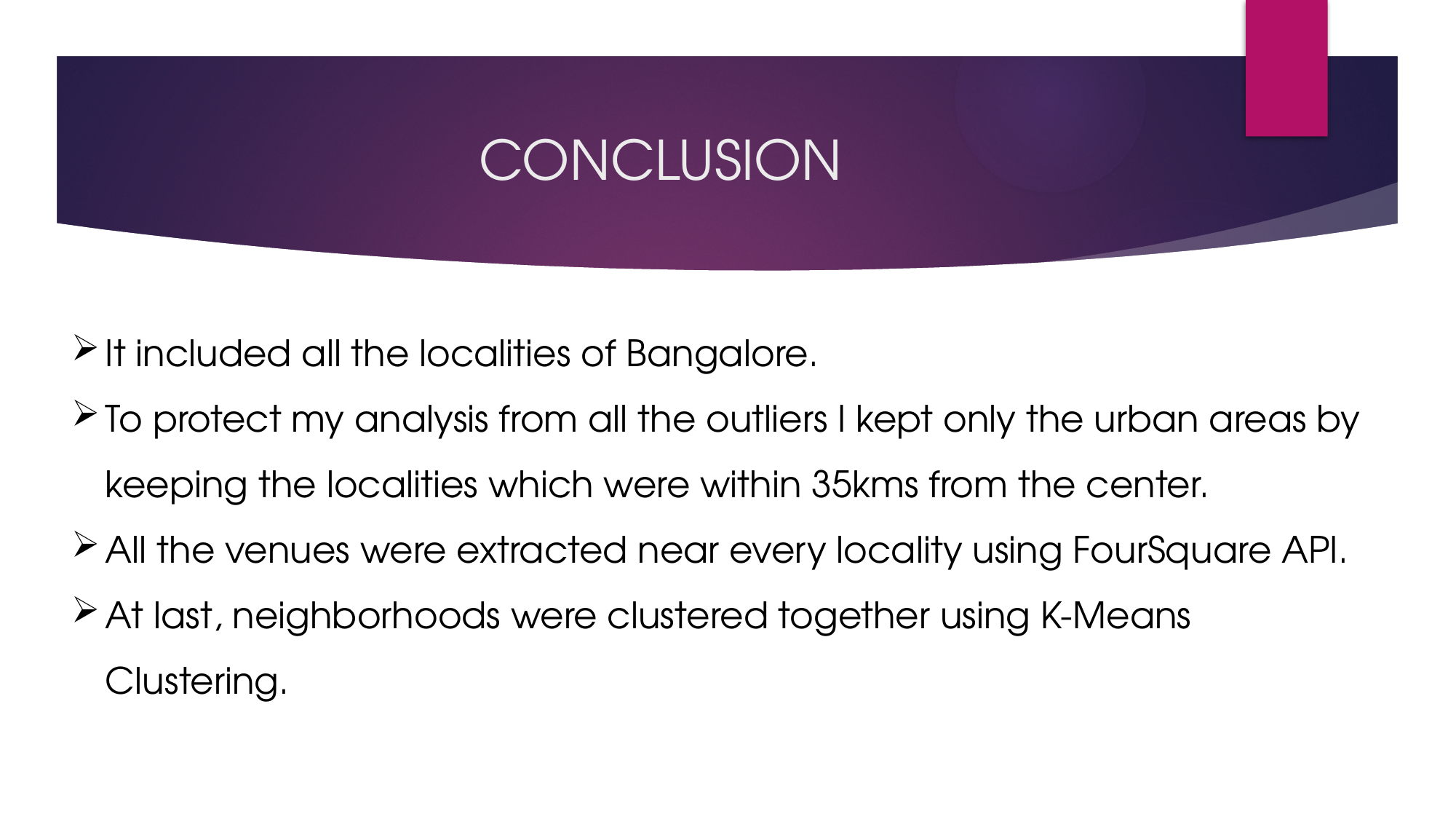

# CONCLUSION
It included all the localities of Bangalore.
To protect my analysis from all the outliers I kept only the urban areas by keeping the localities which were within 35kms from the center.
All the venues were extracted near every locality using FourSquare API.
At last, neighborhoods were clustered together using K-Means Clustering.